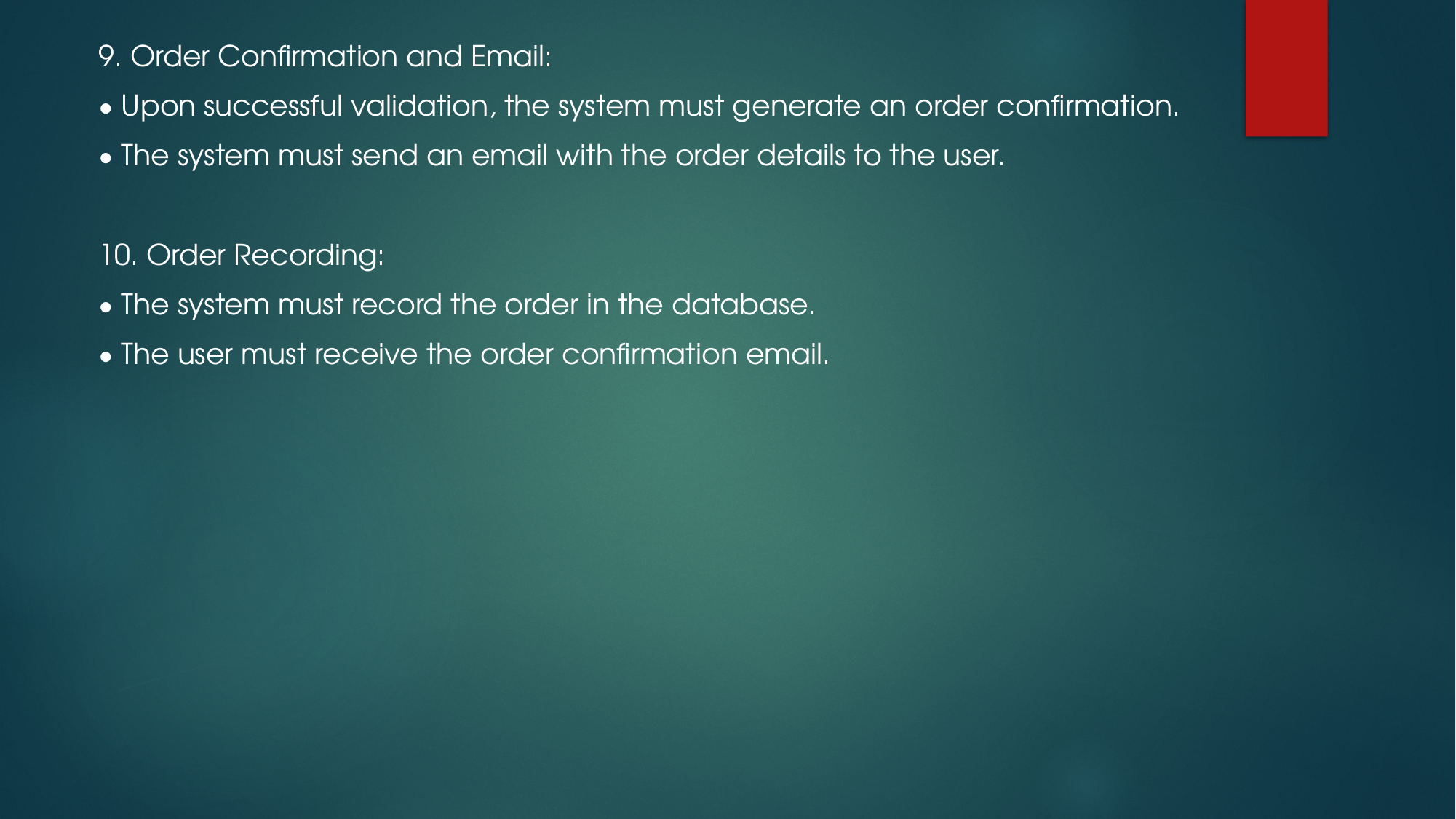

9. Order Confirmation and Email:
• Upon successful validation, the system must generate an order confirmation.
• The system must send an email with the order details to the user.

10. Order Recording:
• The system must record the order in the database.
• The user must receive the order confirmation email.